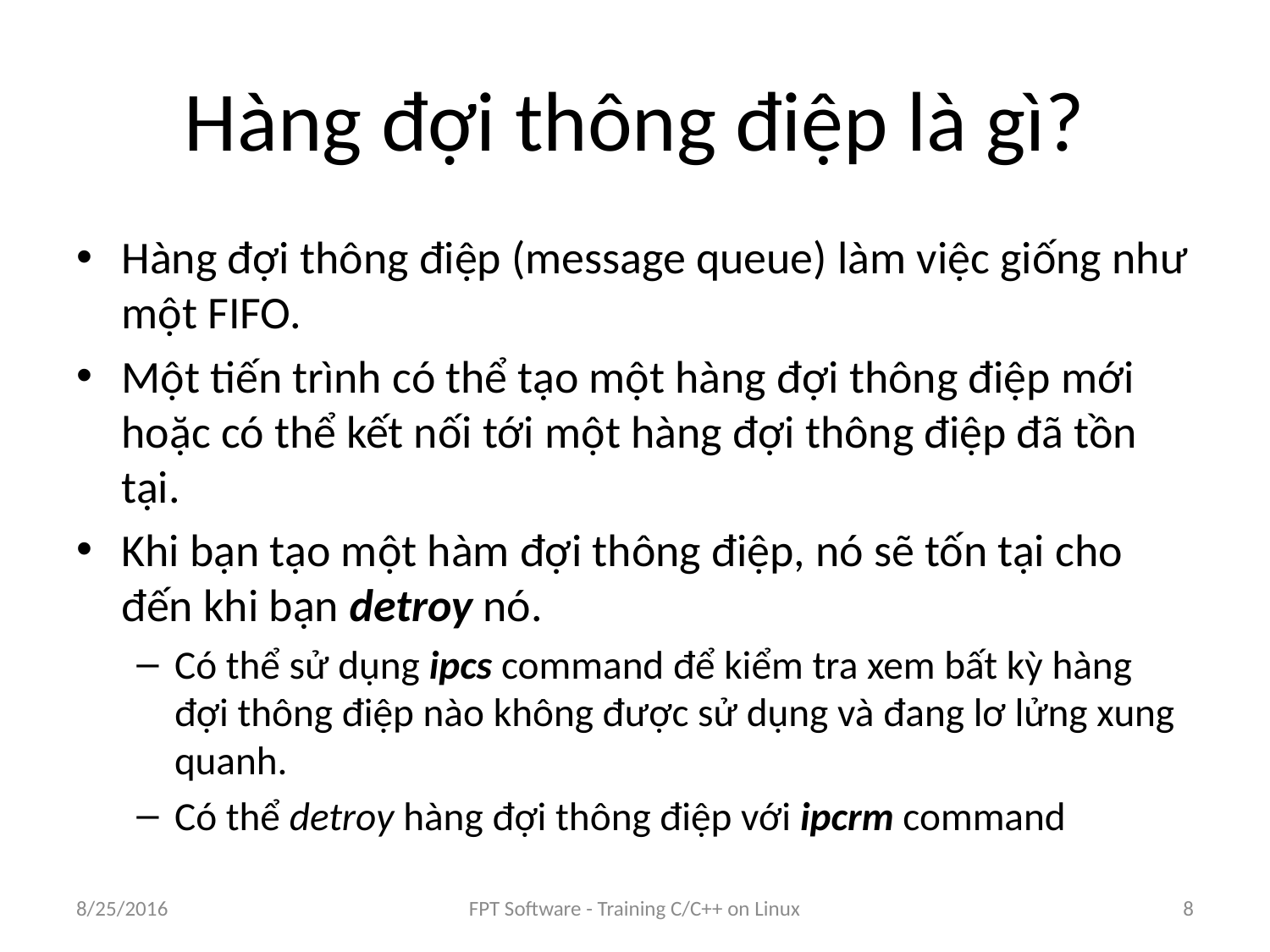

# Hàng đợi thông điệp là gì?
Hàng đợi thông điệp (message queue) làm việc giống như một FIFO.
Một tiến trình có thể tạo một hàng đợi thông điệp mới hoặc có thể kết nối tới một hàng đợi thông điệp đã tồn tại.
Khi bạn tạo một hàm đợi thông điệp, nó sẽ tốn tại cho đến khi bạn detroy nó.
Có thể sử dụng ipcs command để kiểm tra xem bất kỳ hàng đợi thông điệp nào không được sử dụng và đang lơ lửng xung quanh.
Có thể detroy hàng đợi thông điệp với ipcrm command
8/25/2016
FPT Software - Training C/C++ on Linux
8